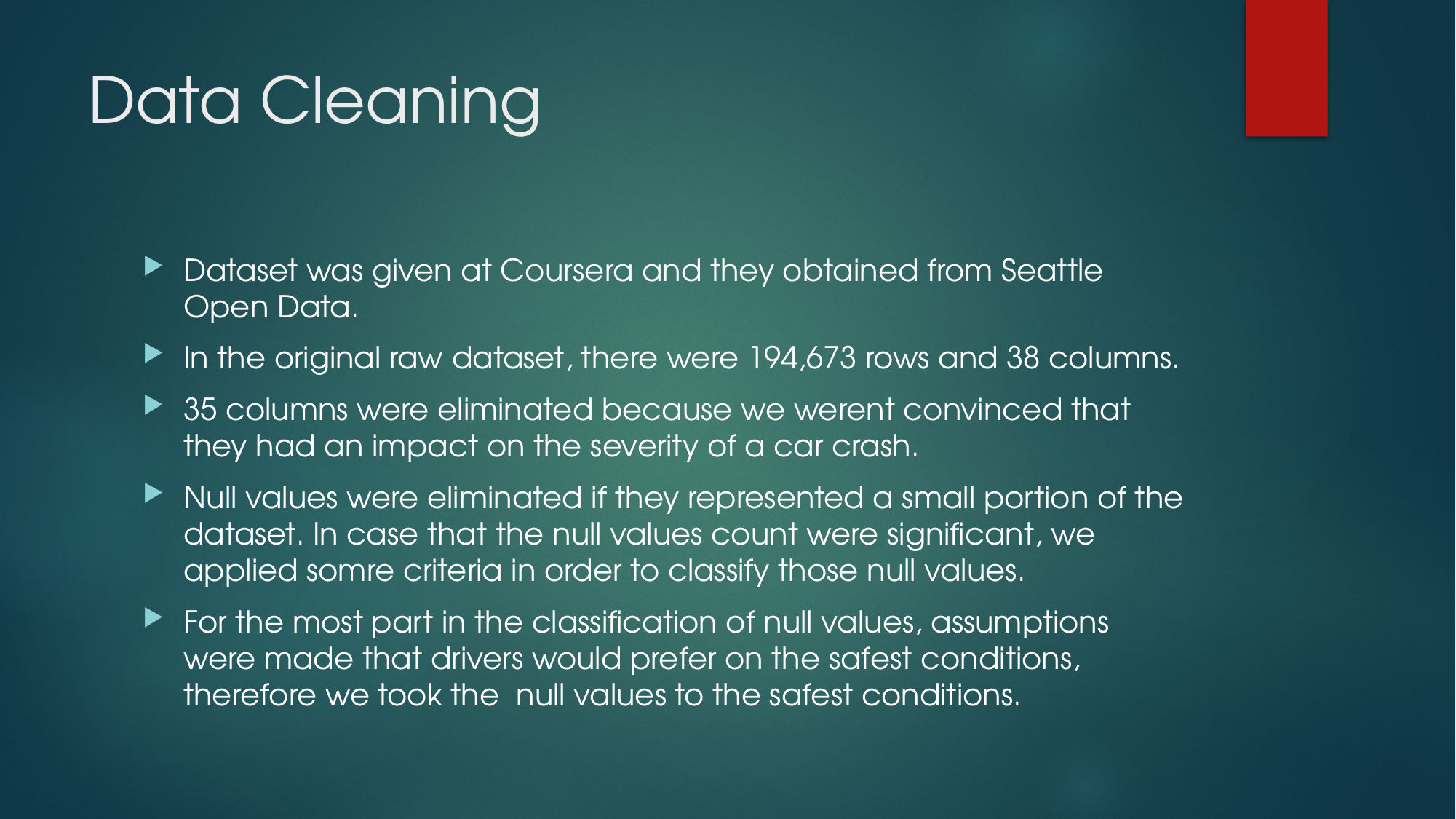

# Data Cleaning
Dataset was given at Coursera and they obtained from Seattle Open Data.
In the original raw dataset, there were 194,673 rows and 38 columns.
35 columns were eliminated because we werent convinced that they had an impact on the severity of a car crash.
Null values were eliminated if they represented a small portion of the dataset. In case that the null values count were significant, we applied somre criteria in order to classify those null values.
For the most part in the classification of null values, assumptions were made that drivers would prefer on the safest conditions, therefore we took the  null values to the safest conditions.